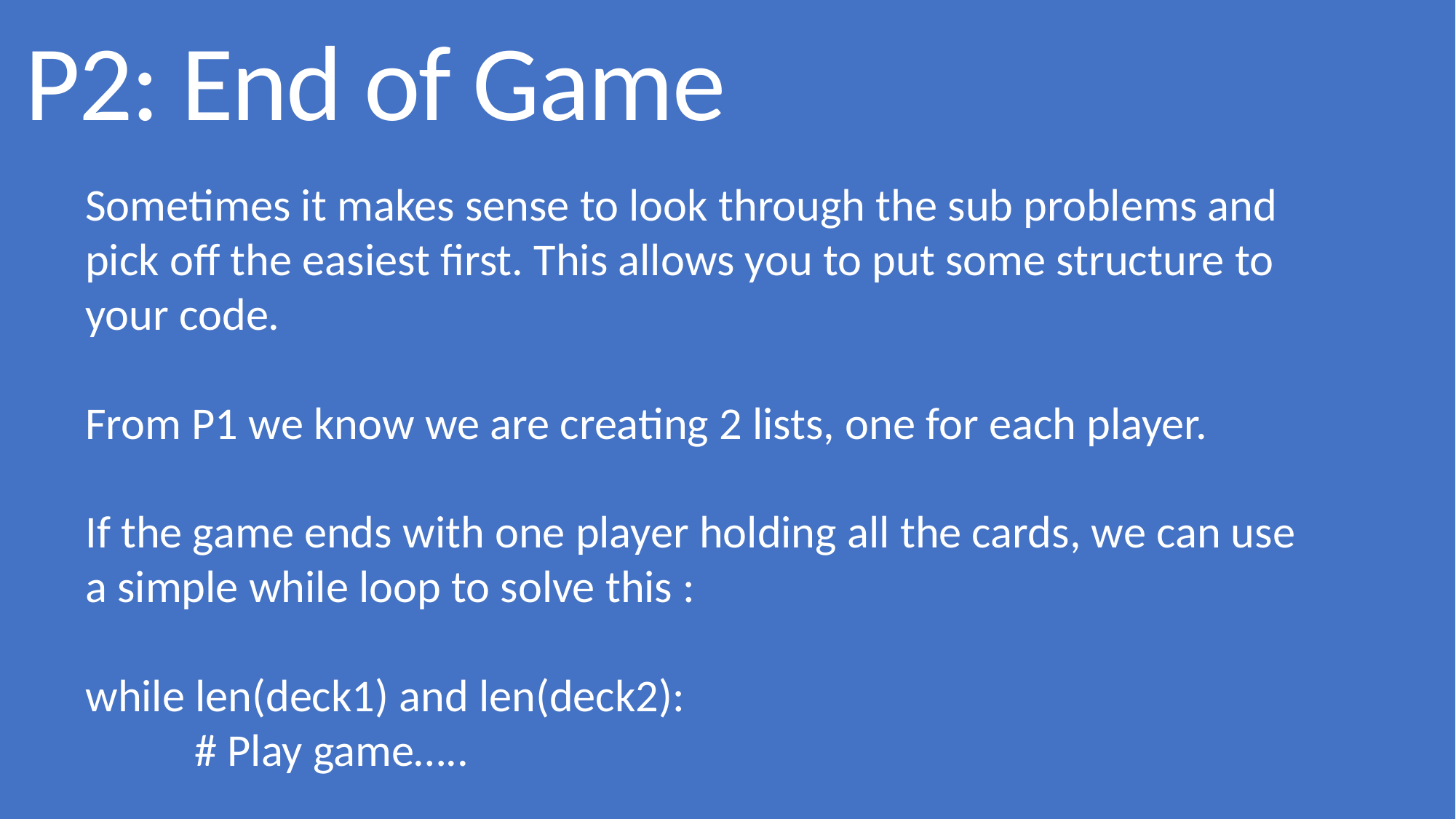

# P2: End of Game
Sometimes it makes sense to look through the sub problems and pick off the easiest first. This allows you to put some structure to your code.

From P1 we know we are creating 2 lists, one for each player.

If the game ends with one player holding all the cards, we can use a simple while loop to solve this :

while len(deck1) and len(deck2):
	# Play game…..